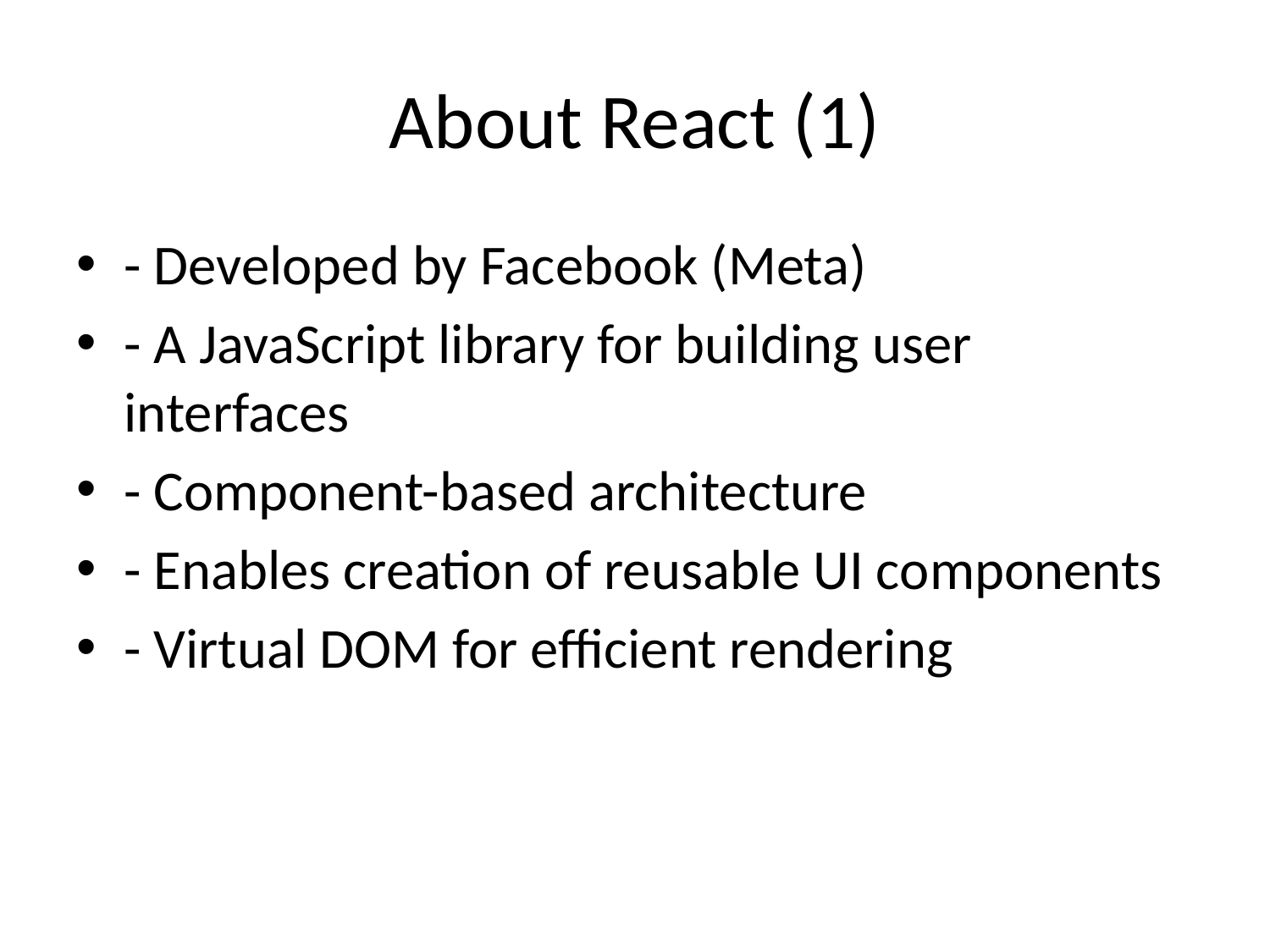

# About React (1)
- Developed by Facebook (Meta)
- A JavaScript library for building user interfaces
- Component-based architecture
- Enables creation of reusable UI components
- Virtual DOM for efficient rendering